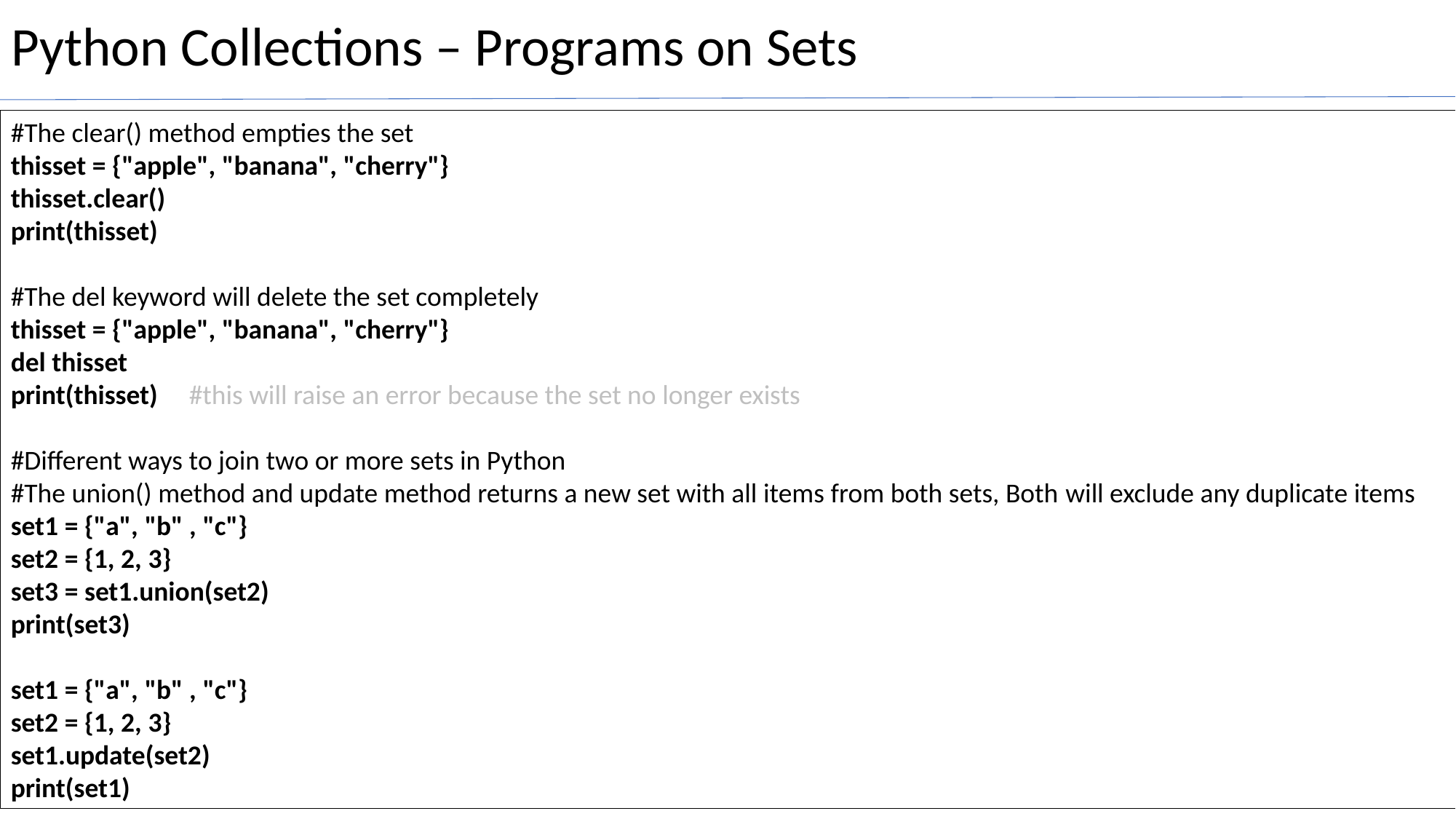

# Python Collections – Programs on Sets
#The clear() method empties the set
thisset = {"apple", "banana", "cherry"}
thisset.clear()
print(thisset)

#The del keyword will delete the set completely
thisset = {"apple", "banana", "cherry"}
del thisset
print(thisset)     #this will raise an error because the set no longer exists

#Different ways to join two or more sets in Python
#The union() method and update method returns a new set with all items from both sets, Both will exclude any duplicate items
set1 = {"a", "b" , "c"}
set2 = {1, 2, 3}
set3 = set1.union(set2)
print(set3)

set1 = {"a", "b" , "c"}
set2 = {1, 2, 3}
set1.update(set2)
print(set1)